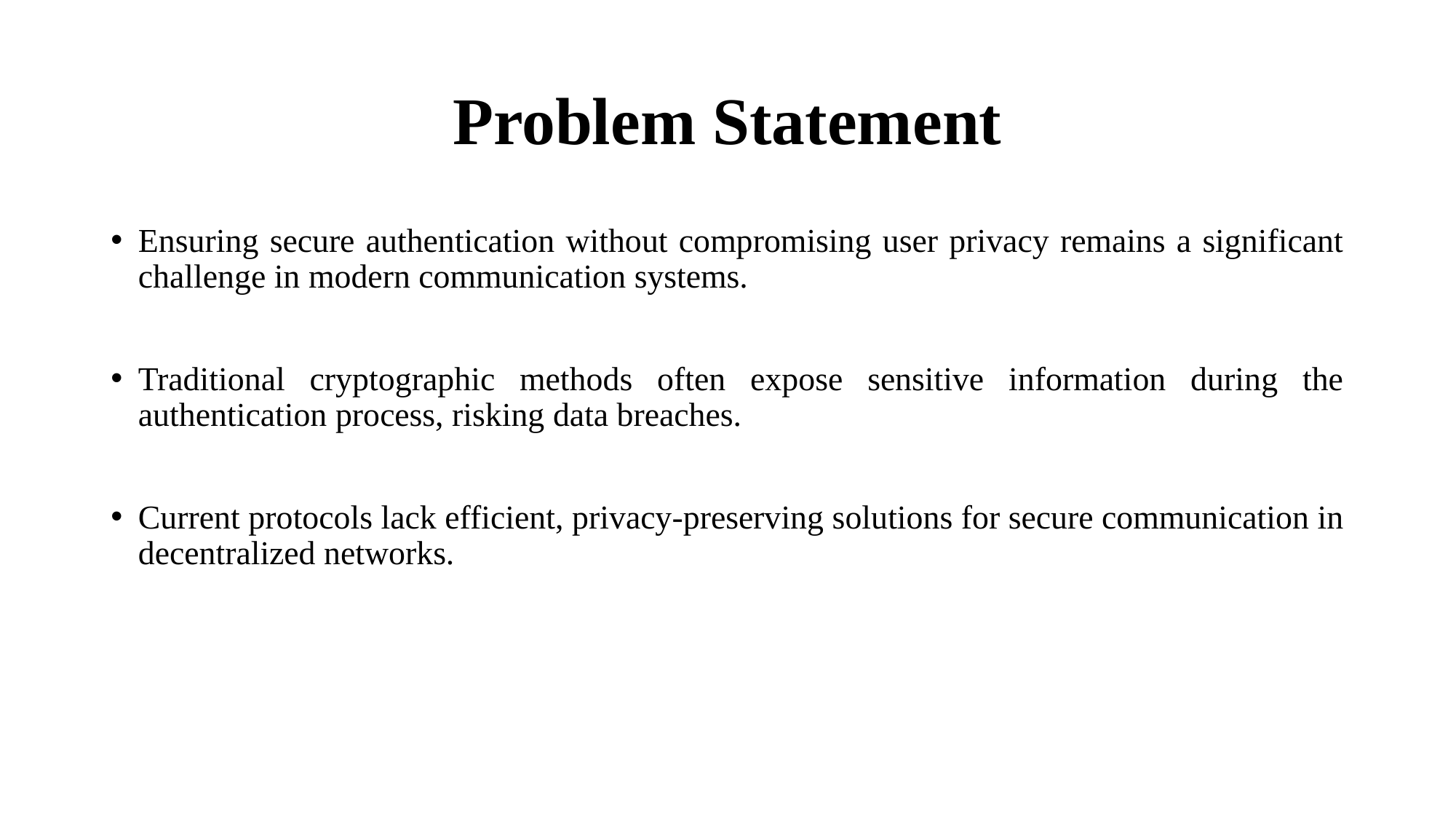

# Problem Statement
Ensuring secure authentication without compromising user privacy remains a significant challenge in modern communication systems.

Traditional cryptographic methods often expose sensitive information during the authentication process, risking data breaches.

Current protocols lack efficient, privacy-preserving solutions for secure communication in decentralized networks.